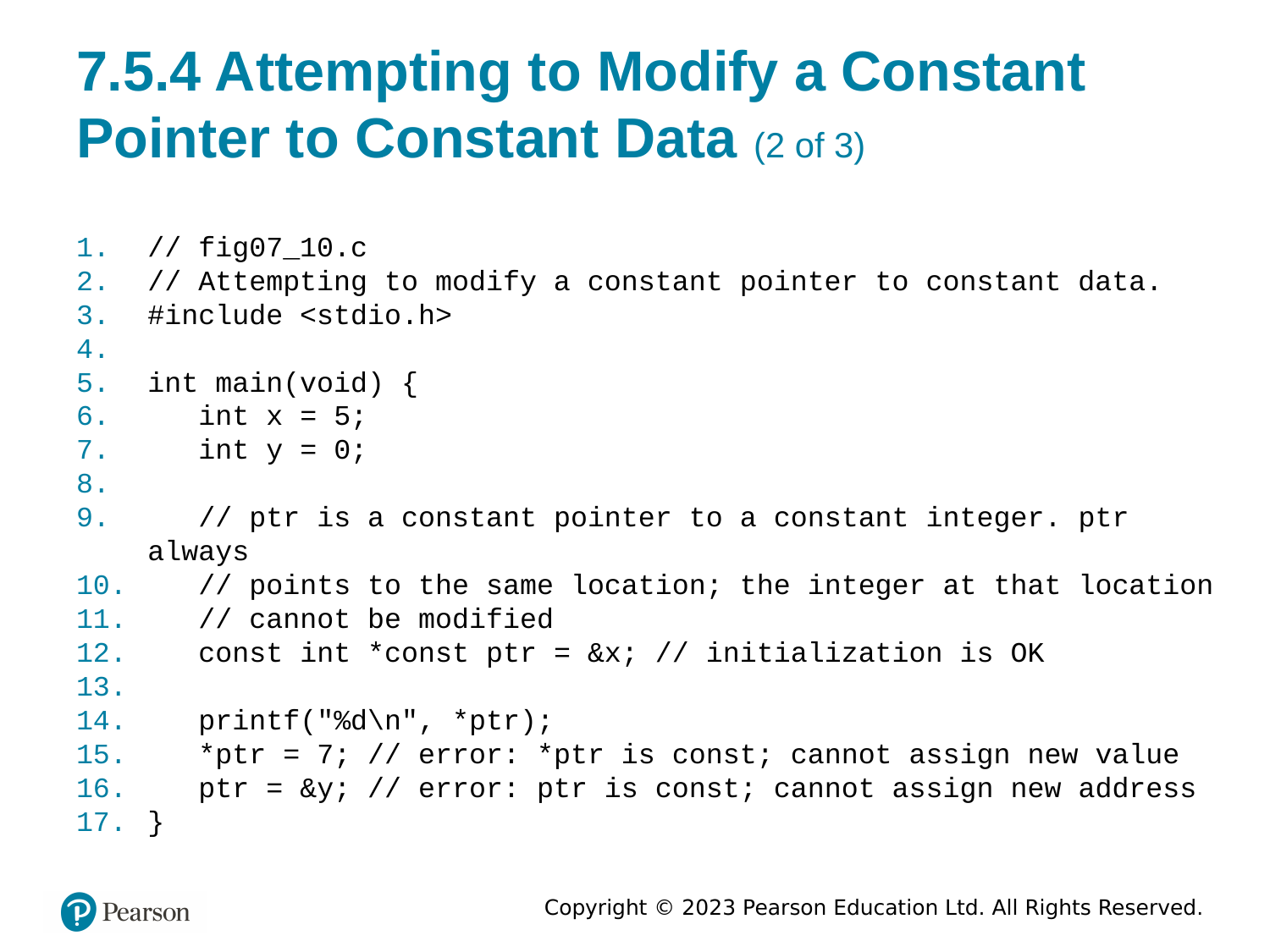

# 7.5.4 Attempting to Modify a Constant Pointer to Constant Data (2 of 3)
// fig07_10.c
// Attempting to modify a constant pointer to constant data.
#include <stdio.h>

int main(void) {
   int x = 5;
   int y = 0;

   // ptr is a constant pointer to a constant integer. ptr always
   // points to the same location; the integer at that location
   // cannot be modified
   const int *const ptr = &x; // initialization is OK

   printf("%d\n", *ptr);
   *ptr = 7; // error: *ptr is const; cannot assign new value
   ptr = &y; // error: ptr is const; cannot assign new address
}